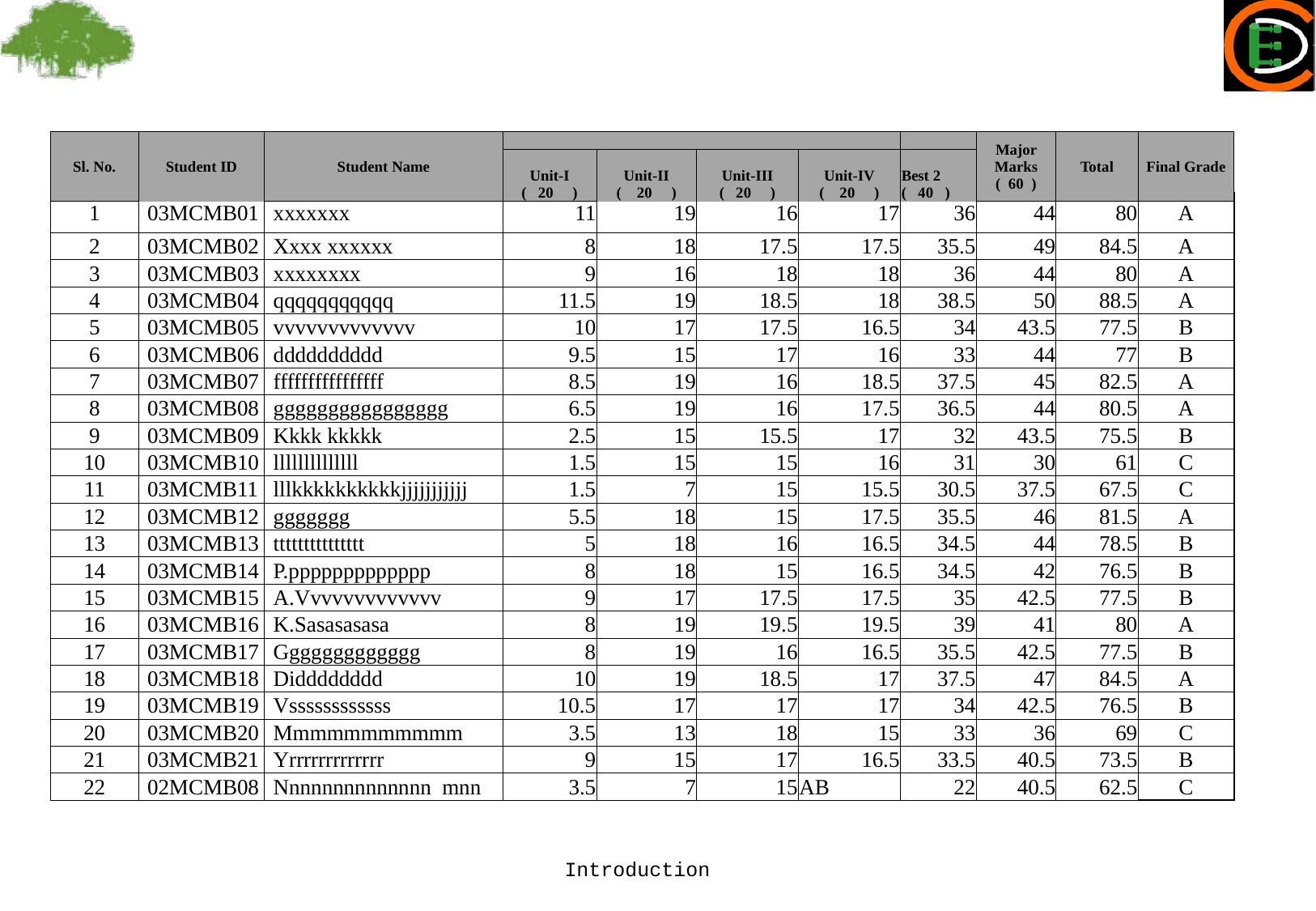

| Sl. No. | Student ID | Student Name |  |  |  |  |  | Major Marks ( 60 ) | Total | Final Grade |
| --- | --- | --- | --- | --- | --- | --- | --- | --- | --- | --- |
|  |  |  | Unit-I ( 20 ) | Unit-II ( 20 ) | Unit-III ( 20 ) | Unit-IV ( 20 ) | Best 2 ( 40 ) |  |  |  |
| 1 | 03MCMB01 | xxxxxxx | 11 | 19 | 16 | 17 | 36 | 44 | 80 | A |
| --- | --- | --- | --- | --- | --- | --- | --- | --- | --- | --- |
| 2 | 03MCMB02 | Xxxx xxxxxx | 8 | 18 | 17.5 | 17.5 | 35.5 | 49 | 84.5 | A |
| 3 | 03MCMB03 | xxxxxxxx | 9 | 16 | 18 | 18 | 36 | 44 | 80 | A |
| 4 | 03MCMB04 | qqqqqqqqqqq | 11.5 | 19 | 18.5 | 18 | 38.5 | 50 | 88.5 | A |
| 5 | 03MCMB05 | vvvvvvvvvvvvv | 10 | 17 | 17.5 | 16.5 | 34 | 43.5 | 77.5 | B |
| 6 | 03MCMB06 | dddddddddd | 9.5 | 15 | 17 | 16 | 33 | 44 | 77 | B |
| 7 | 03MCMB07 | ffffffffffffffff | 8.5 | 19 | 16 | 18.5 | 37.5 | 45 | 82.5 | A |
| 8 | 03MCMB08 | gggggggggggggggg | 6.5 | 19 | 16 | 17.5 | 36.5 | 44 | 80.5 | A |
| 9 | 03MCMB09 | Kkkk kkkkk | 2.5 | 15 | 15.5 | 17 | 32 | 43.5 | 75.5 | B |
| 10 | 03MCMB10 | llllllllllllll | 1.5 | 15 | 15 | 16 | 31 | 30 | 61 | C |
| 11 | 03MCMB11 | lllkkkkkkkkkkjjjjjjjjjjj | 1.5 | 7 | 15 | 15.5 | 30.5 | 37.5 | 67.5 | C |
| 12 | 03MCMB12 | ggggggg | 5.5 | 18 | 15 | 17.5 | 35.5 | 46 | 81.5 | A |
| 13 | 03MCMB13 | ttttttttttttttt | 5 | 18 | 16 | 16.5 | 34.5 | 44 | 78.5 | B |
| 14 | 03MCMB14 | P.ppppppppppppp | 8 | 18 | 15 | 16.5 | 34.5 | 42 | 76.5 | B |
| 15 | 03MCMB15 | A.Vvvvvvvvvvvvv | 9 | 17 | 17.5 | 17.5 | 35 | 42.5 | 77.5 | B |
| 16 | 03MCMB16 | K.Sasasasasa | 8 | 19 | 19.5 | 19.5 | 39 | 41 | 80 | A |
| 17 | 03MCMB17 | Ggggggggggggg | 8 | 19 | 16 | 16.5 | 35.5 | 42.5 | 77.5 | B |
| 18 | 03MCMB18 | Didddddddd | 10 | 19 | 18.5 | 17 | 37.5 | 47 | 84.5 | A |
| 19 | 03MCMB19 | Vssssssssssss | 10.5 | 17 | 17 | 17 | 34 | 42.5 | 76.5 | B |
| 20 | 03MCMB20 | Mmmmmmmmmmm | 3.5 | 13 | 18 | 15 | 33 | 36 | 69 | C |
| 21 | 03MCMB21 | Yrrrrrrrrrrrrr | 9 | 15 | 17 | 16.5 | 33.5 | 40.5 | 73.5 | B |
| 22 | 02MCMB08 | Nnnnnnnnnnnnnn mnn | 3.5 | 7 | 15 | AB | 22 | 40.5 | 62.5 | C |
Introduction